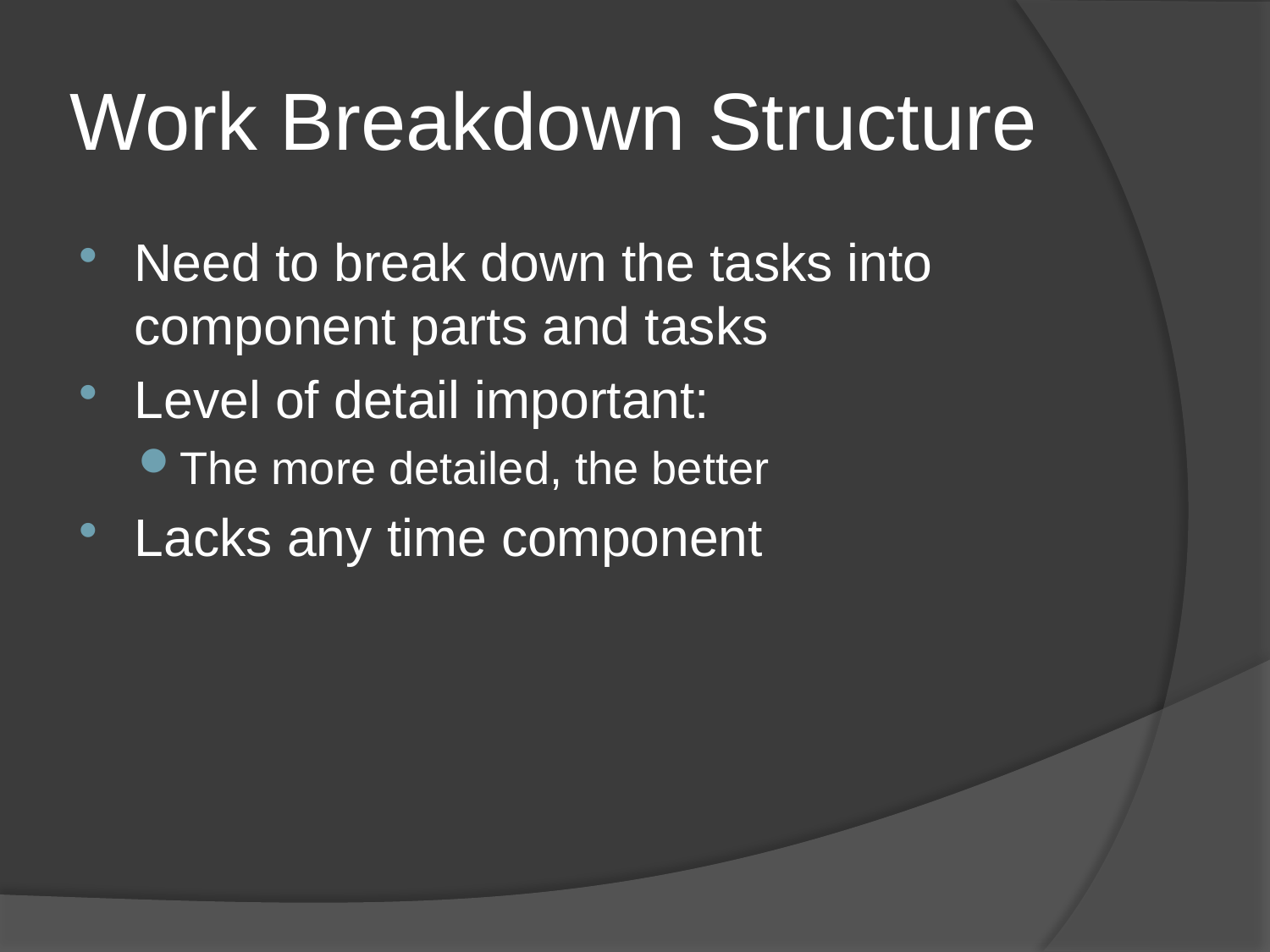

# Work Breakdown Structure
Need to break down the tasks into component parts and tasks
Level of detail important:
The more detailed, the better
Lacks any time component